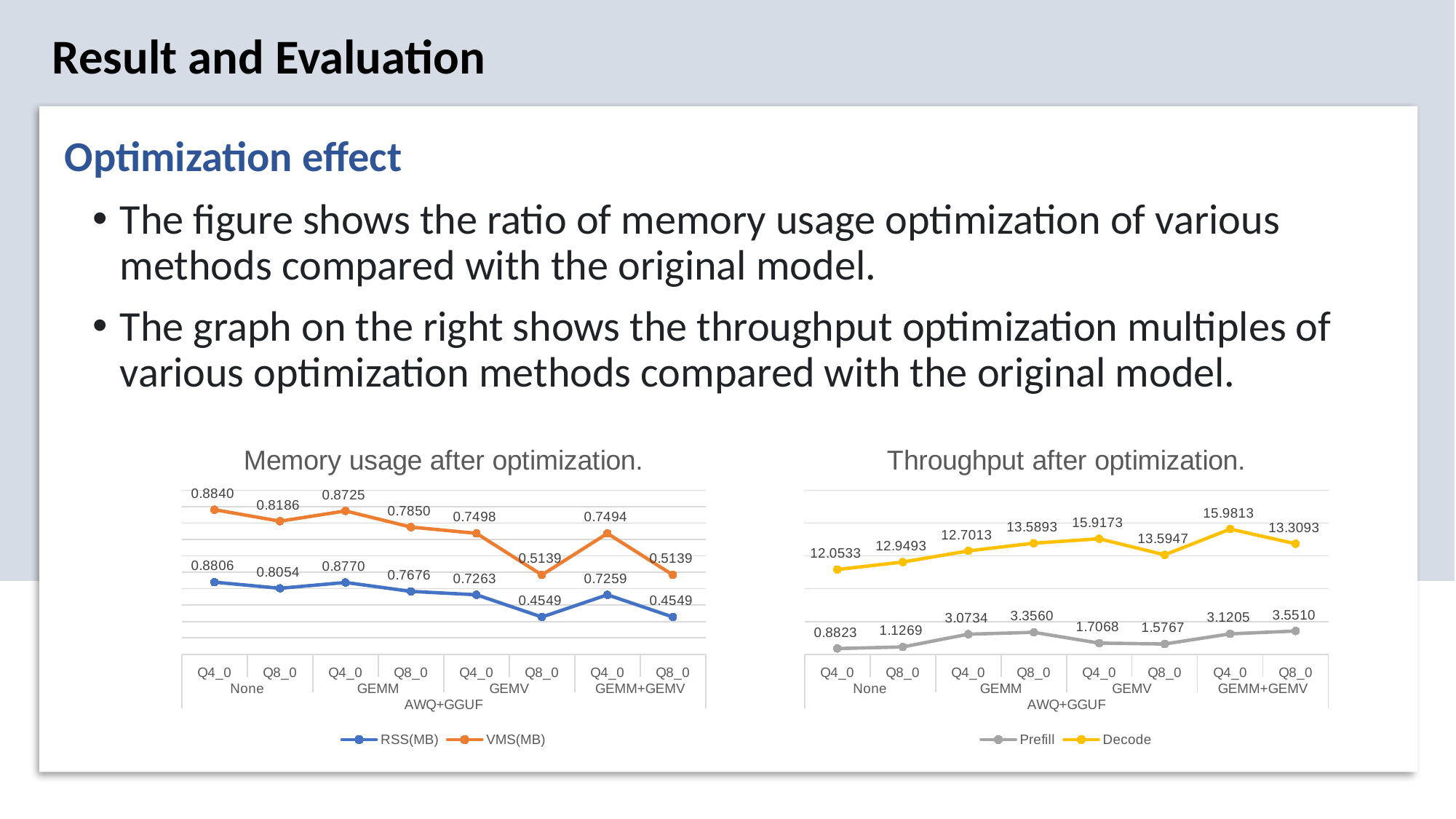

Result and Evaluation
Optimization effect
The figure shows the ratio of memory usage optimization of various methods compared with the original model.
The graph on the right shows the throughput optimization multiples of various optimization methods compared with the original model.

### Chart: Memory usage after optimization.

| Category | RSS(MB) | VMS(MB) |
|---|---|---|
| Q4_0 | 0.880588518137601 | 0.884003997324213 |
| Q8_0 | 0.805380823289299 | 0.818642676179121 |
| Q4_0 | 0.877027900600054 | 0.872543583754901 |
| Q8_0 | 0.767613247680282 | 0.785043236197046 |
| Q4_0 | 0.726325516096645 | 0.749820496590662 |
| Q8_0 | 0.454894296519271 | 0.513922758742511 |
| Q4_0 | 0.725892671469987 | 0.749444316325079 |
| Q8_0 | 0.454908411017966 | 0.513922758742511 |

### Chart: Throughput after optimization.

| Category | Prefill | Decode |
|---|---|---|
| Q4_0 | 0.882250781521362 | 12.0533333333333 |
| Q8_0 | 1.12689591293273 | 12.9493333333333 |
| Q4_0 | 3.07340511751766 | 12.7013333333333 |
| Q8_0 | 3.35602639805488 | 13.5893333333333 |
| Q4_0 | 1.7068426536992 | 15.9173333333333 |
| Q8_0 | 1.57670487437768 | 13.5946666666667 |
| Q4_0 | 3.1205279610976 | 15.9813333333333 |
| Q8_0 | 3.55100150515225 | 13.3093333333333 |
14